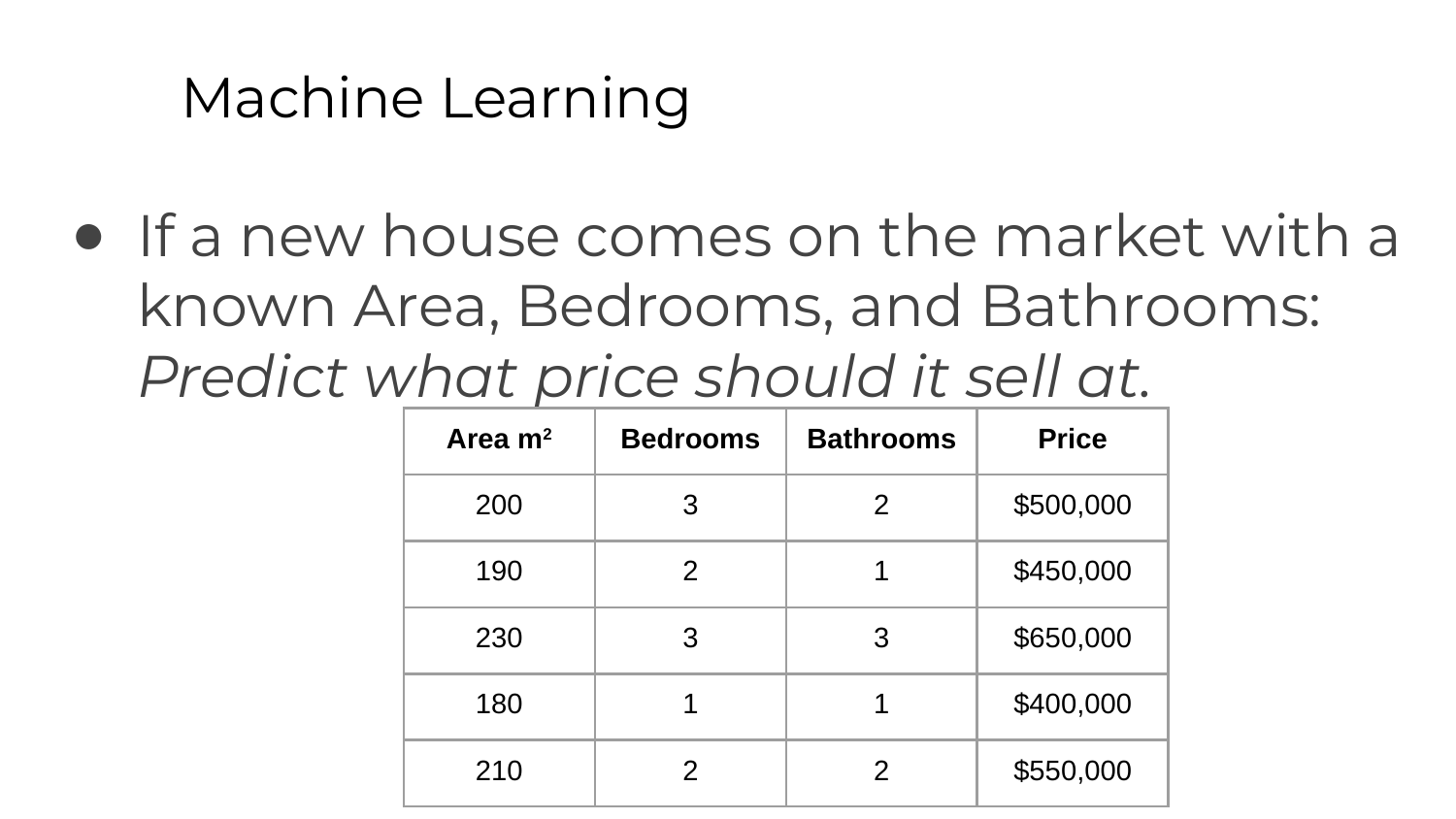

# Machine Learning
If a new house comes on the market with a known Area, Bedrooms, and Bathrooms: Predict what price should it sell at.
| Area m2 | Bedrooms | Bathrooms | Price |
| --- | --- | --- | --- |
| 200 | 3 | 2 | $500,000 |
| 190 | 2 | 1 | $450,000 |
| 230 | 3 | 3 | $650,000 |
| 180 | 1 | 1 | $400,000 |
| 210 | 2 | 2 | $550,000 |